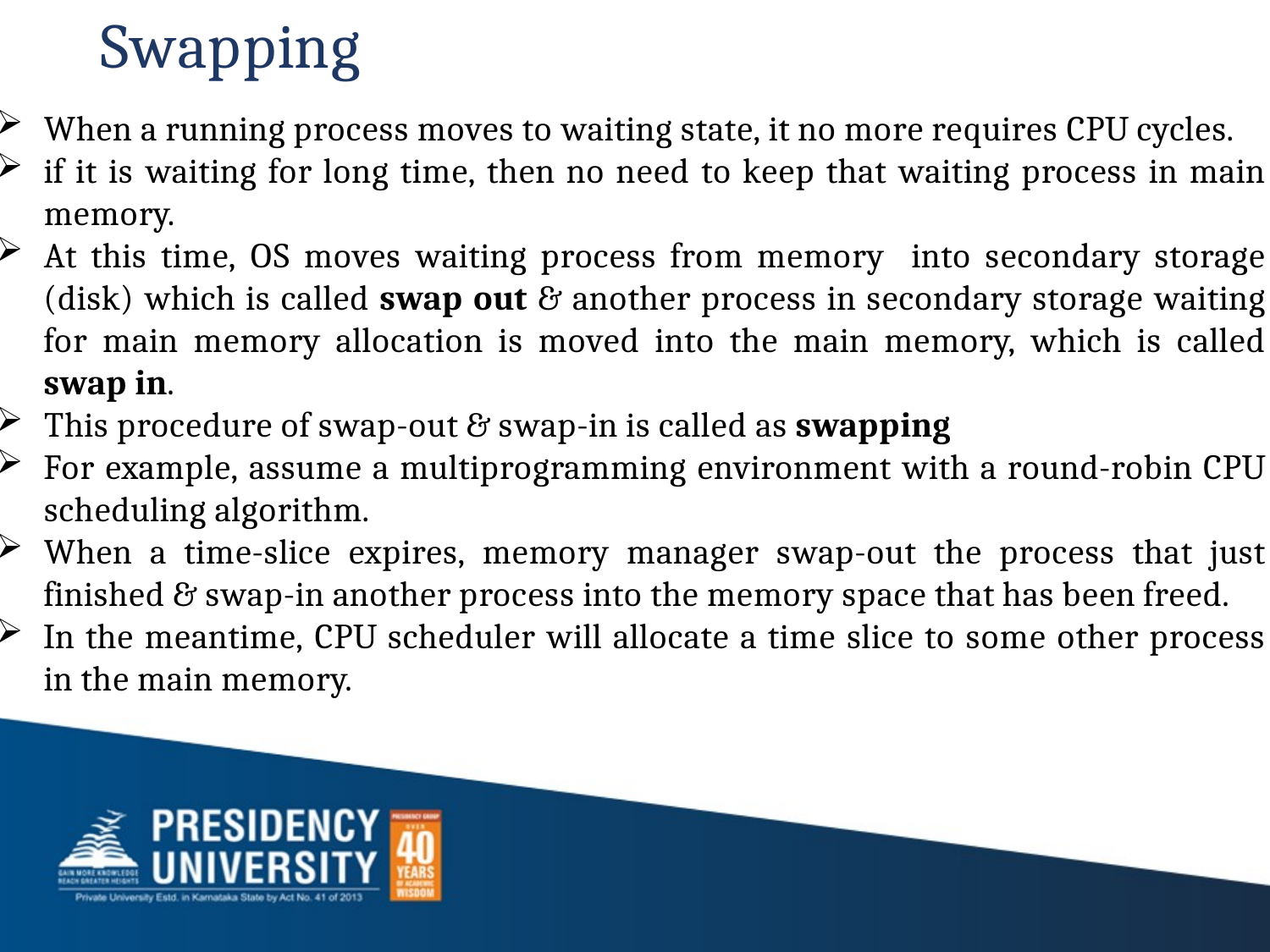

# Swapping
When a running process moves to waiting state, it no more requires CPU cycles.
if it is waiting for long time, then no need to keep that waiting process in main memory.
At this time, OS moves waiting process from memory  into secondary storage (disk) which is called swap out & another process in secondary storage waiting for main memory allocation is moved into the main memory, which is called swap in.
This procedure of swap-out & swap-in is called as swapping
For example, assume a multiprogramming environment with a round-robin CPU scheduling algorithm.
When a time-slice expires, memory manager swap-out the process that just finished & swap-in another process into the memory space that has been freed.
In the meantime, CPU scheduler will allocate a time slice to some other process in the main memory.